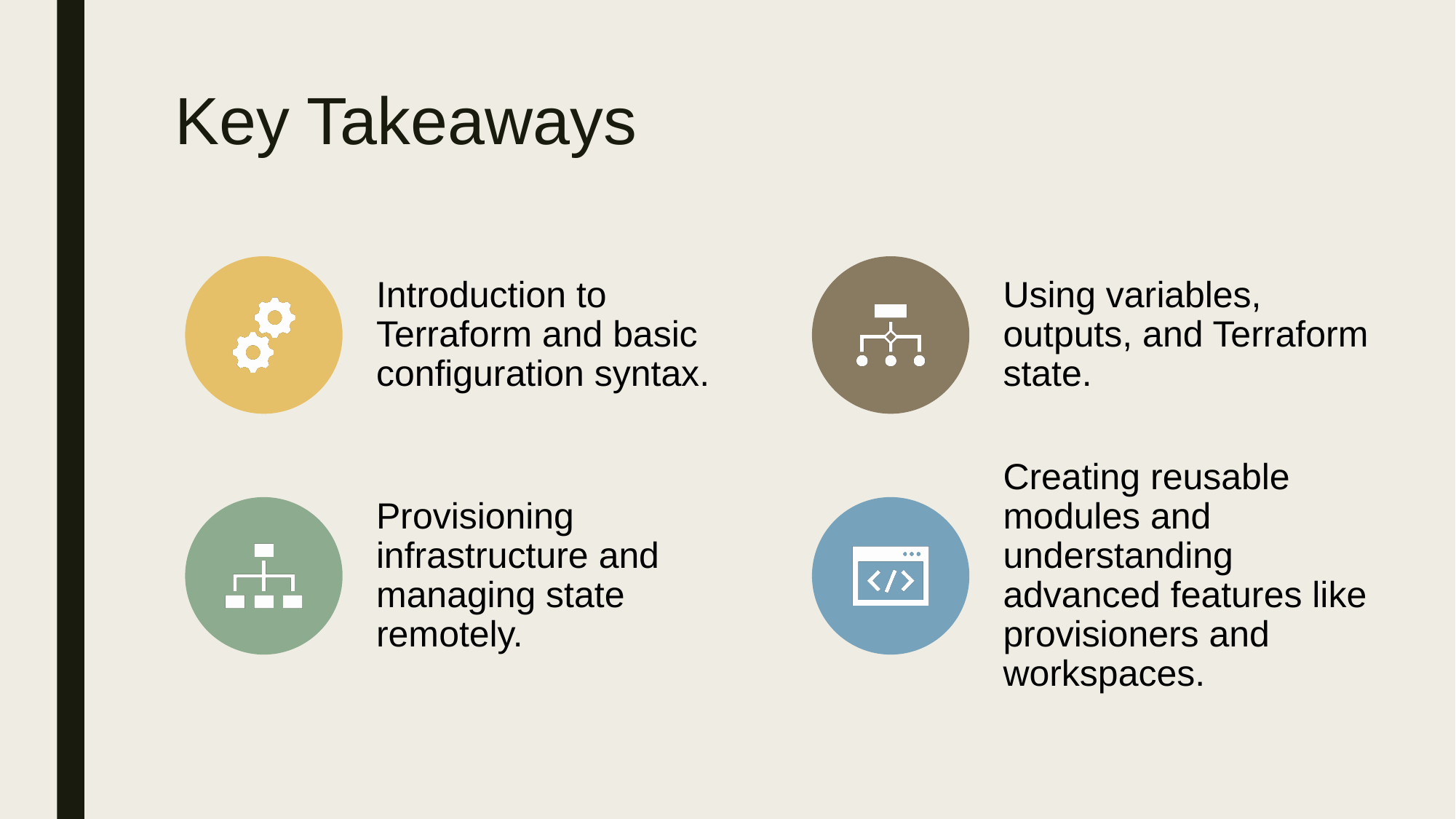

# Key Takeaways
Introduction to Terraform and basic configuration syntax.
Using variables, outputs, and Terraform state.
Provisioning infrastructure and managing state remotely.
Creating reusable modules and understanding advanced features like provisioners and workspaces.